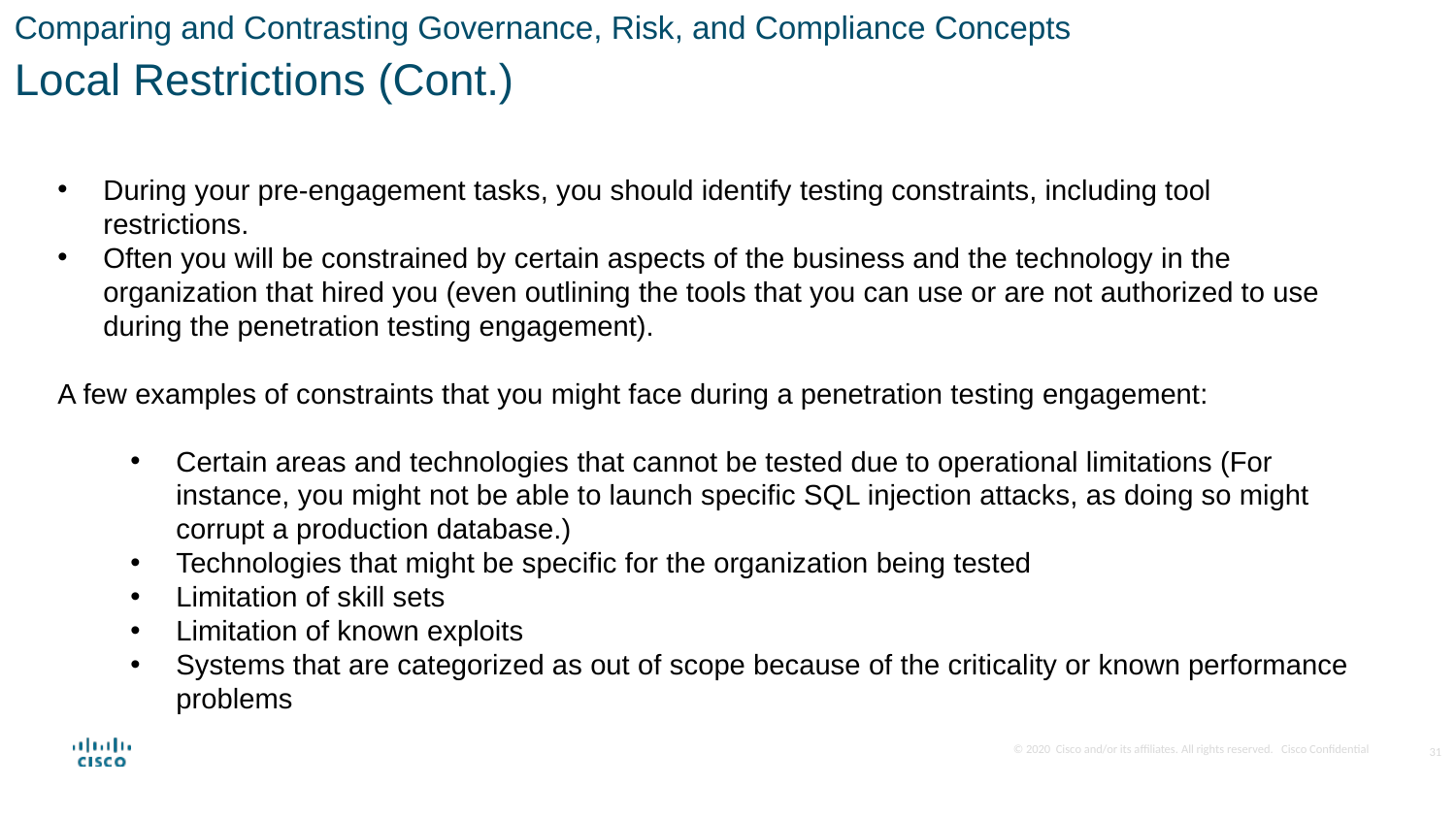

Comparing and Contrasting Governance, Risk, and Compliance Concepts
Local Restrictions (Cont.)
During your pre-engagement tasks, you should identify testing constraints, including tool restrictions.
Often you will be constrained by certain aspects of the business and the technology in the organization that hired you (even outlining the tools that you can use or are not authorized to use during the penetration testing engagement).

A few examples of constraints that you might face during a penetration testing engagement:

Certain areas and technologies that cannot be tested due to operational limitations (For instance, you might not be able to launch specific SQL injection attacks, as doing so might corrupt a production database.)
Technologies that might be specific for the organization being tested
Limitation of skill sets
Limitation of known exploits
Systems that are categorized as out of scope because of the criticality or known performance problems
31